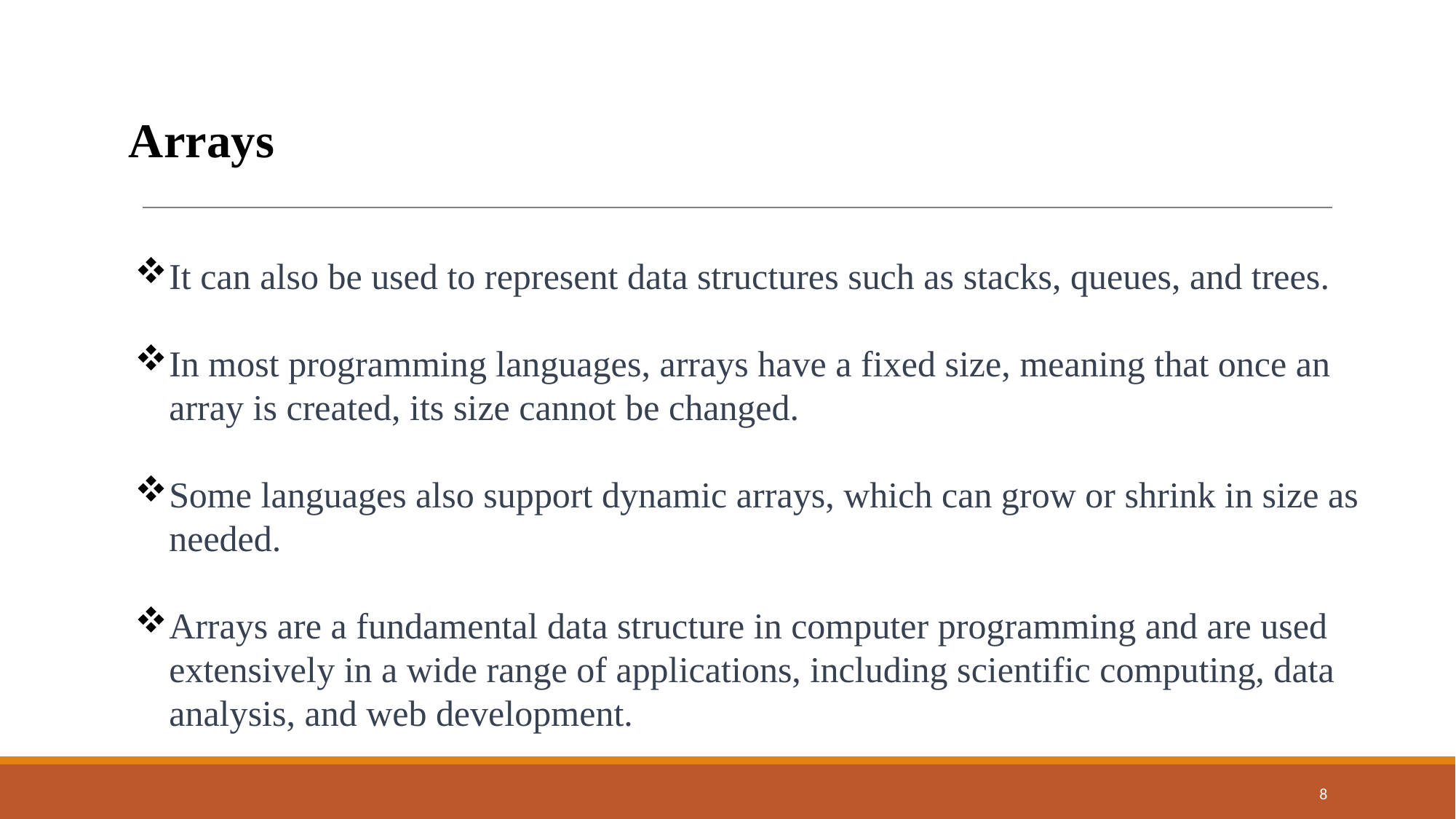

Arrays

It can also be used to represent data structures such as stacks, queues, and trees.

In most programming languages, arrays have a fixed size, meaning that once an array is created, its size cannot be changed.

Some languages also support dynamic arrays, which can grow or shrink in size as needed.

Arrays are a fundamental data structure in computer programming and are used extensively in a wide range of applications, including scientific computing, data analysis, and web development.
8